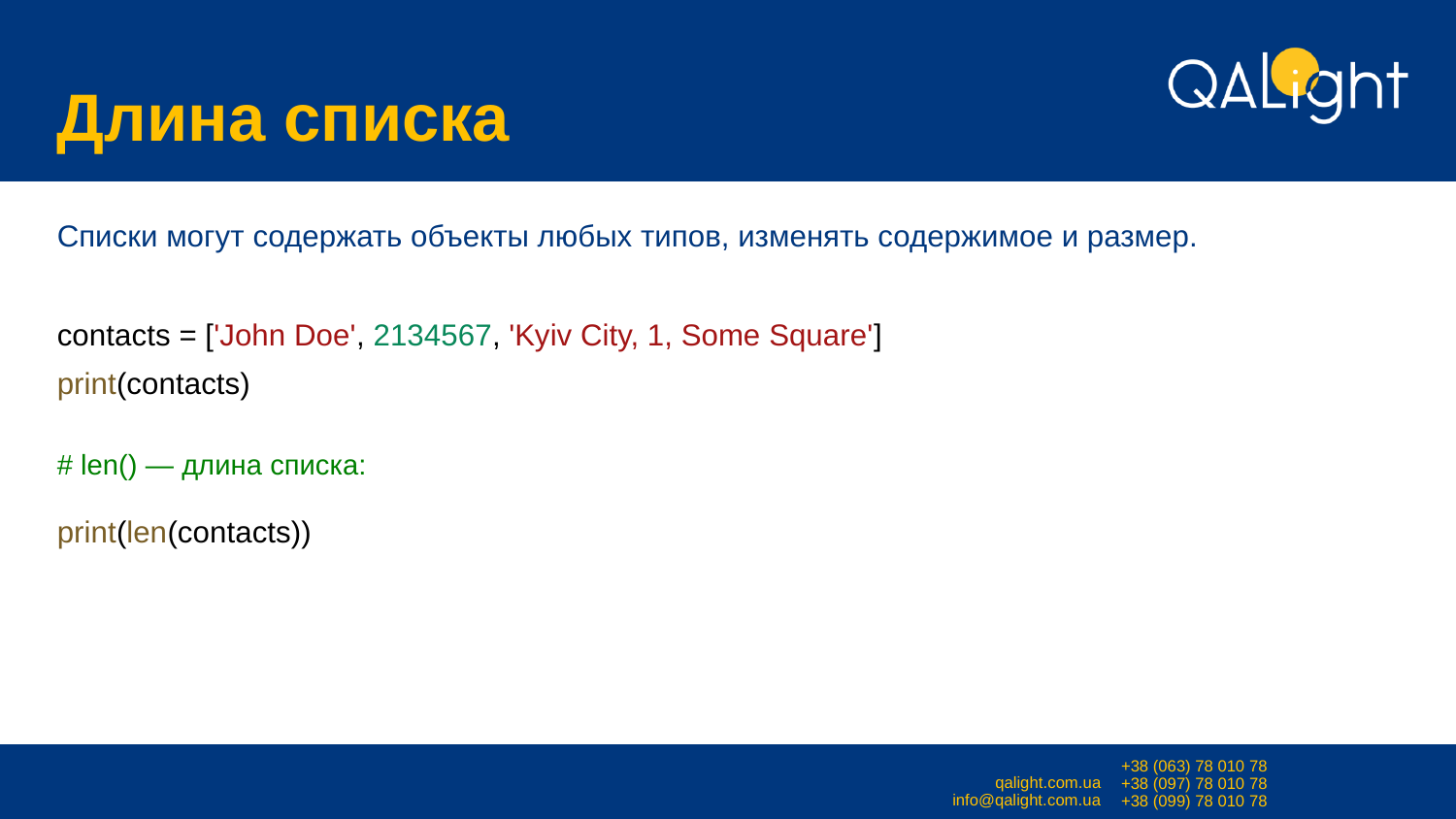

# Длина списка
Списки могут содержать объекты любых типов, изменять содержимое и размер.

contacts = ['John Doe', 2134567, 'Kyiv City, 1, Some Square']
print(contacts)

# len() — длина списка:

print(len(contacts))